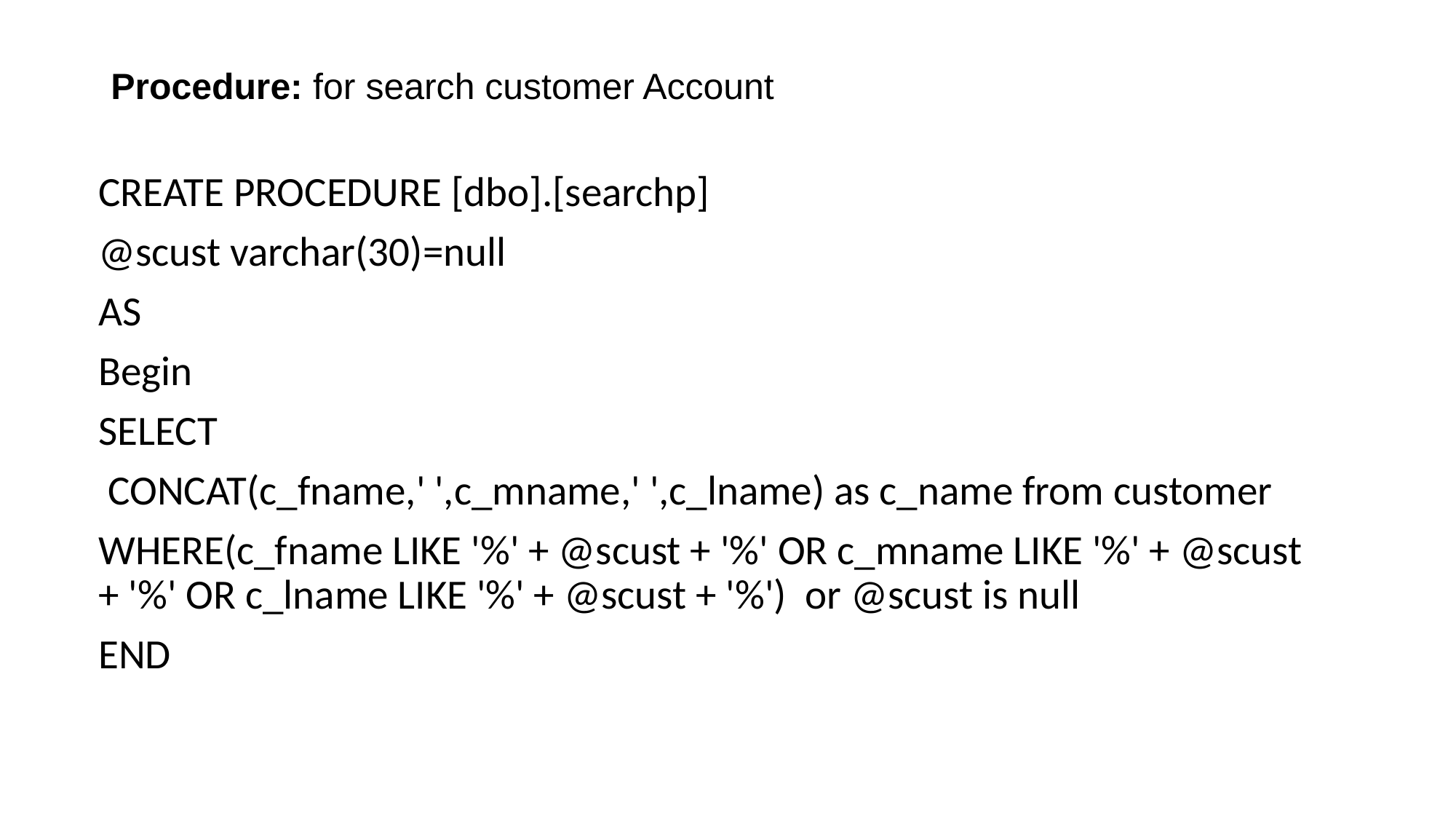

# Procedure: for search customer Account
CREATE PROCEDURE [dbo].[searchp]
@scust varchar(30)=null
AS
Begin
SELECT
 CONCAT(c_fname,' ',c_mname,' ',c_lname) as c_name from customer
WHERE(c_fname LIKE '%' + @scust + '%' OR c_mname LIKE '%' + @scust + '%' OR c_lname LIKE '%' + @scust + '%')  or @scust is null
END